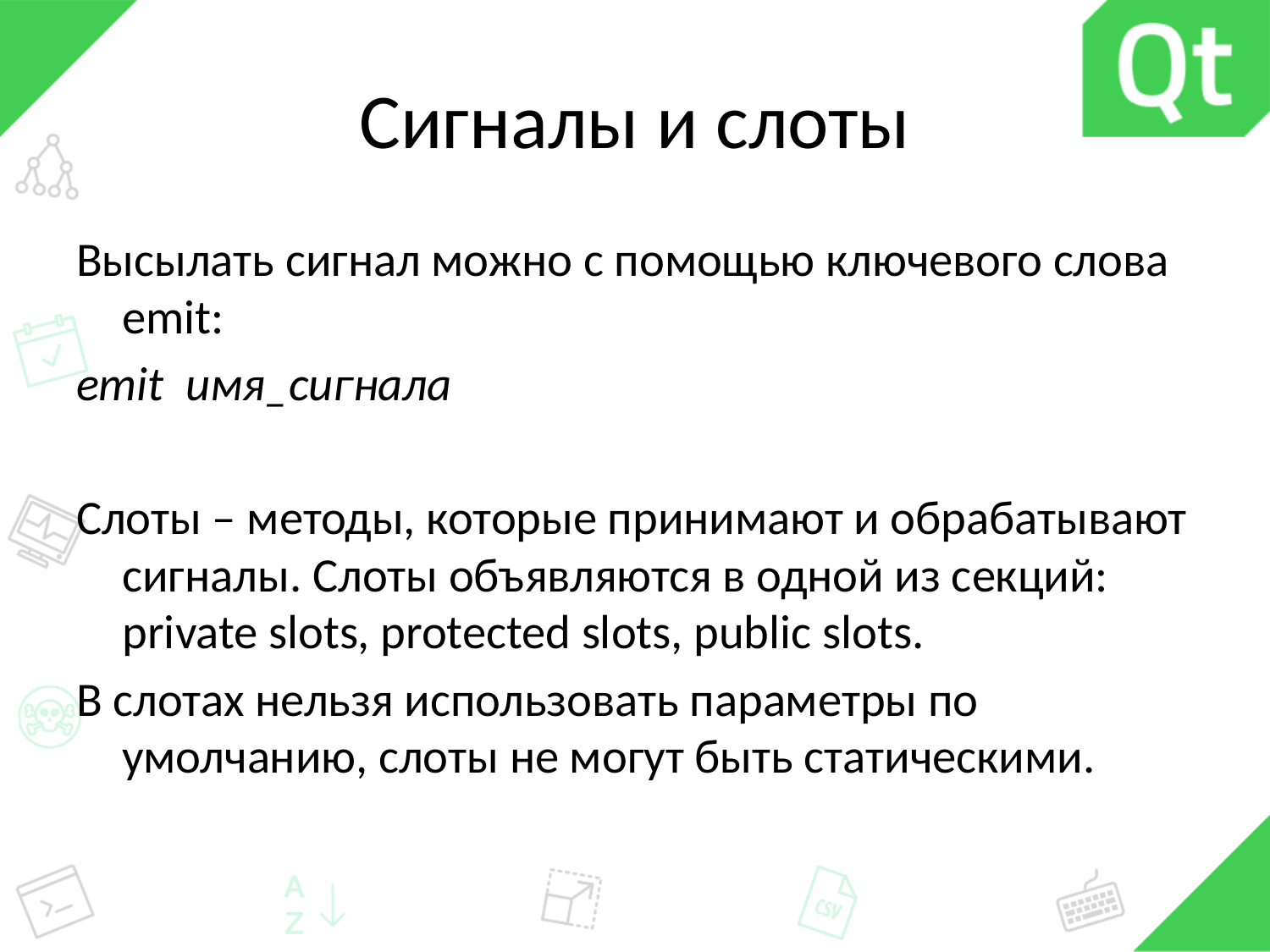

# Сигналы и слоты
Высылать сигнал можно с помощью ключевого слова emit:
emit  имя_сигнала

Слоты – методы, которые принимают и обрабатывают сигналы. Слоты объявляются в одной из секций: private slots, protected slots, public slots.
В слотах нельзя использовать параметры по умолчанию, слоты не могут быть статическими.